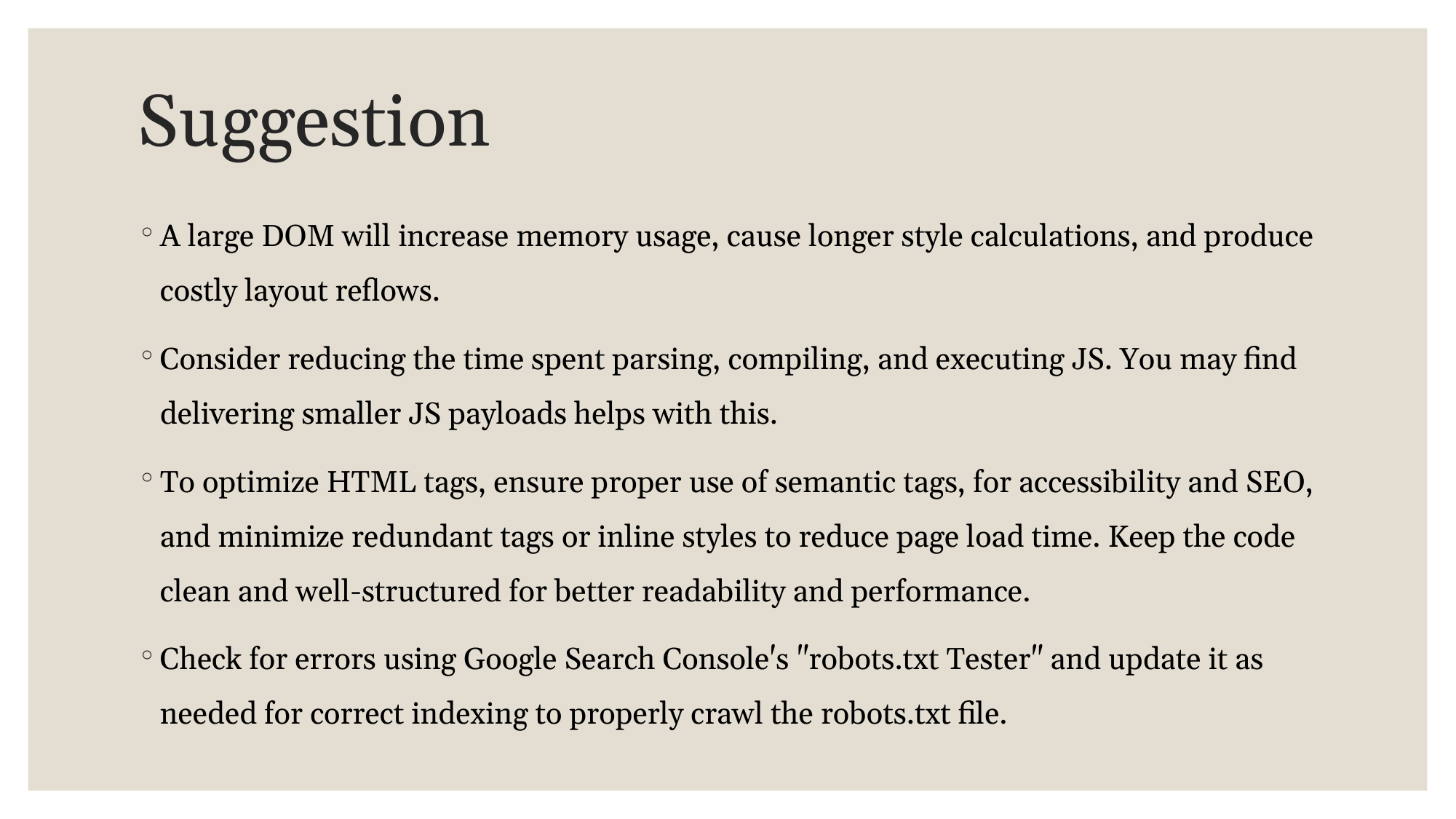

# Suggestion
A large DOM will increase memory usage, cause longer style calculations, and produce costly layout reflows.
Consider reducing the time spent parsing, compiling, and executing JS. You may find delivering smaller JS payloads helps with this.
To optimize HTML tags, ensure proper use of semantic tags, for accessibility and SEO, and minimize redundant tags or inline styles to reduce page load time. Keep the code clean and well-structured for better readability and performance.
Check for errors using Google Search Console's "robots.txt Tester" and update it as needed for correct indexing to properly crawl the robots.txt file.